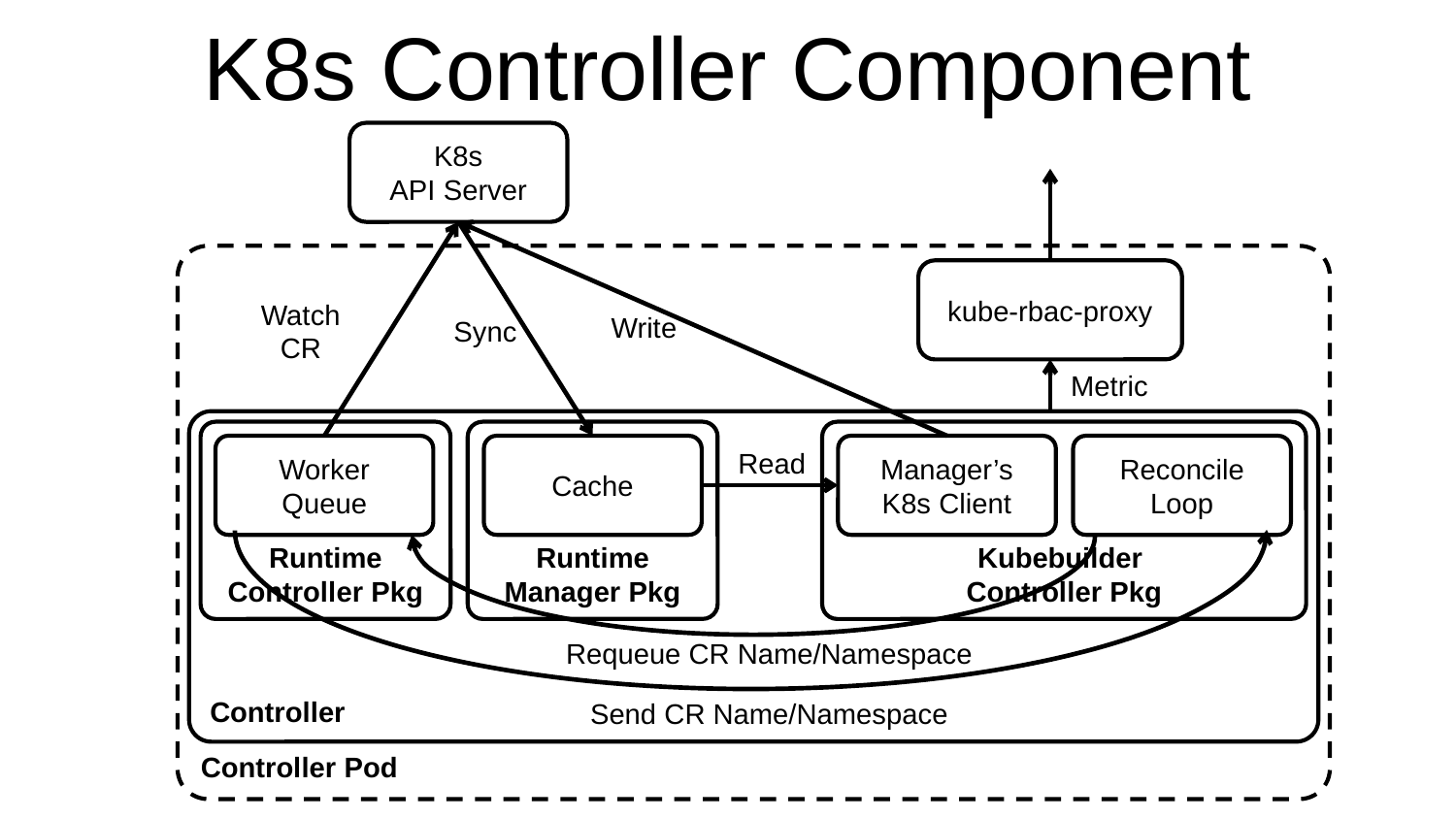

# K8s Controller Component
K8s
API Server
Controller Pod
kube-rbac-proxy
Write
Watch CR
Sync
Metric

Controller
Runtime
Controller Pkg

Runtime
Manager Pkg
Kubebuilder
Controller Pkg
Worker Queue
Cache
Manager’s
K8s Client
Reconcile Loop

Read
Requeue CR Name/Namespace
Send CR Name/Namespace